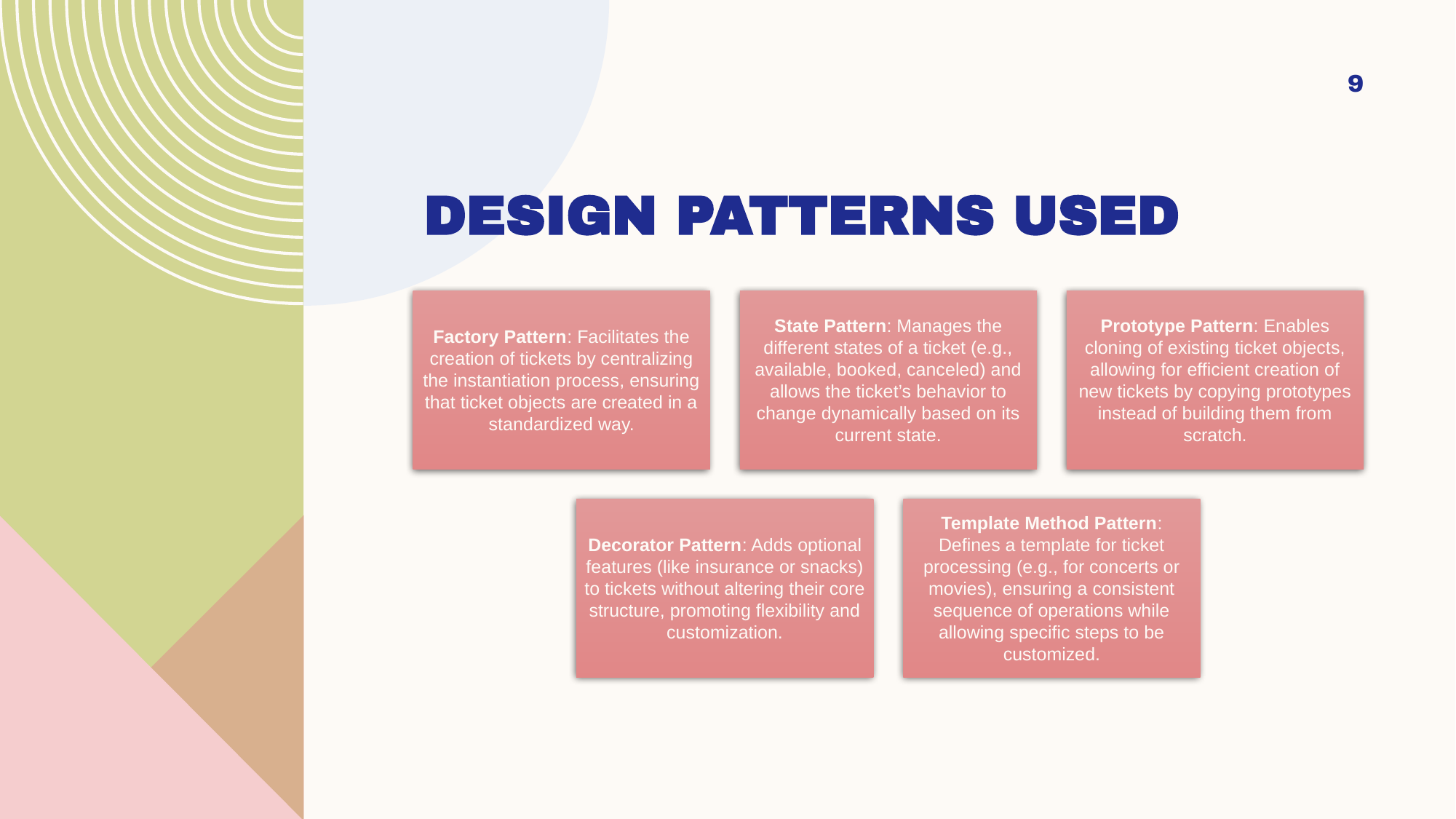

9
# Design patterns used
Factory Pattern: Facilitates the creation of tickets by centralizing the instantiation process, ensuring that ticket objects are created in a standardized way.
State Pattern: Manages the different states of a ticket (e.g., available, booked, canceled) and allows the ticket’s behavior to change dynamically based on its current state.
Prototype Pattern: Enables cloning of existing ticket objects, allowing for efficient creation of new tickets by copying prototypes instead of building them from scratch.
Decorator Pattern: Adds optional features (like insurance or snacks) to tickets without altering their core structure, promoting flexibility and customization.
Template Method Pattern: Defines a template for ticket processing (e.g., for concerts or movies), ensuring a consistent sequence of operations while allowing specific steps to be customized.